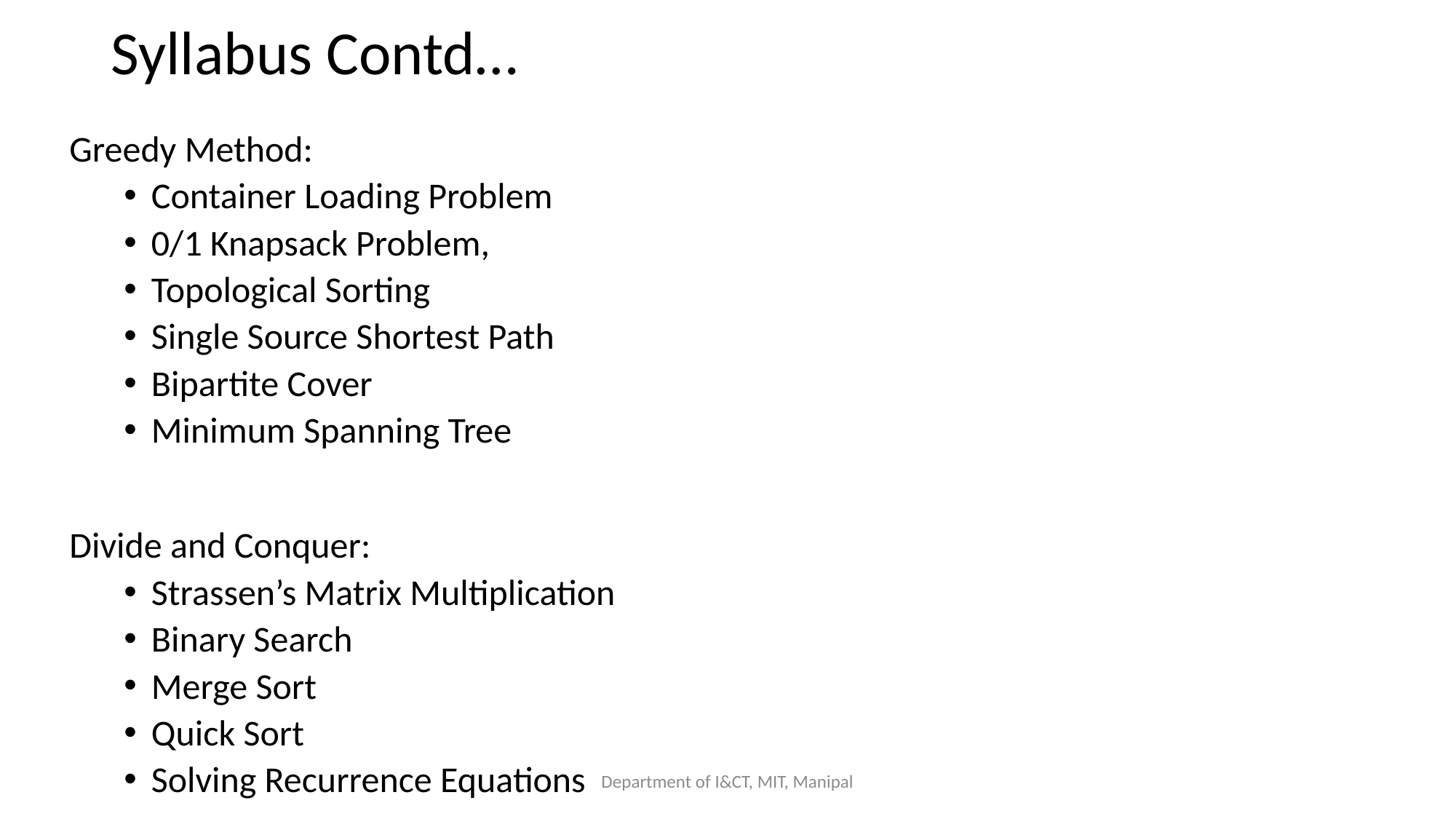

# Syllabus Contd…

Greedy Method:
Container Loading Problem
0/1 Knapsack Problem,
Topological Sorting
Single Source Shortest Path
Bipartite Cover
Minimum Spanning Tree

Divide and Conquer:
Strassen’s Matrix Multiplication
Binary Search
Merge Sort
Quick Sort
Solving Recurrence Equations

Department of I&CT, MIT, Manipal